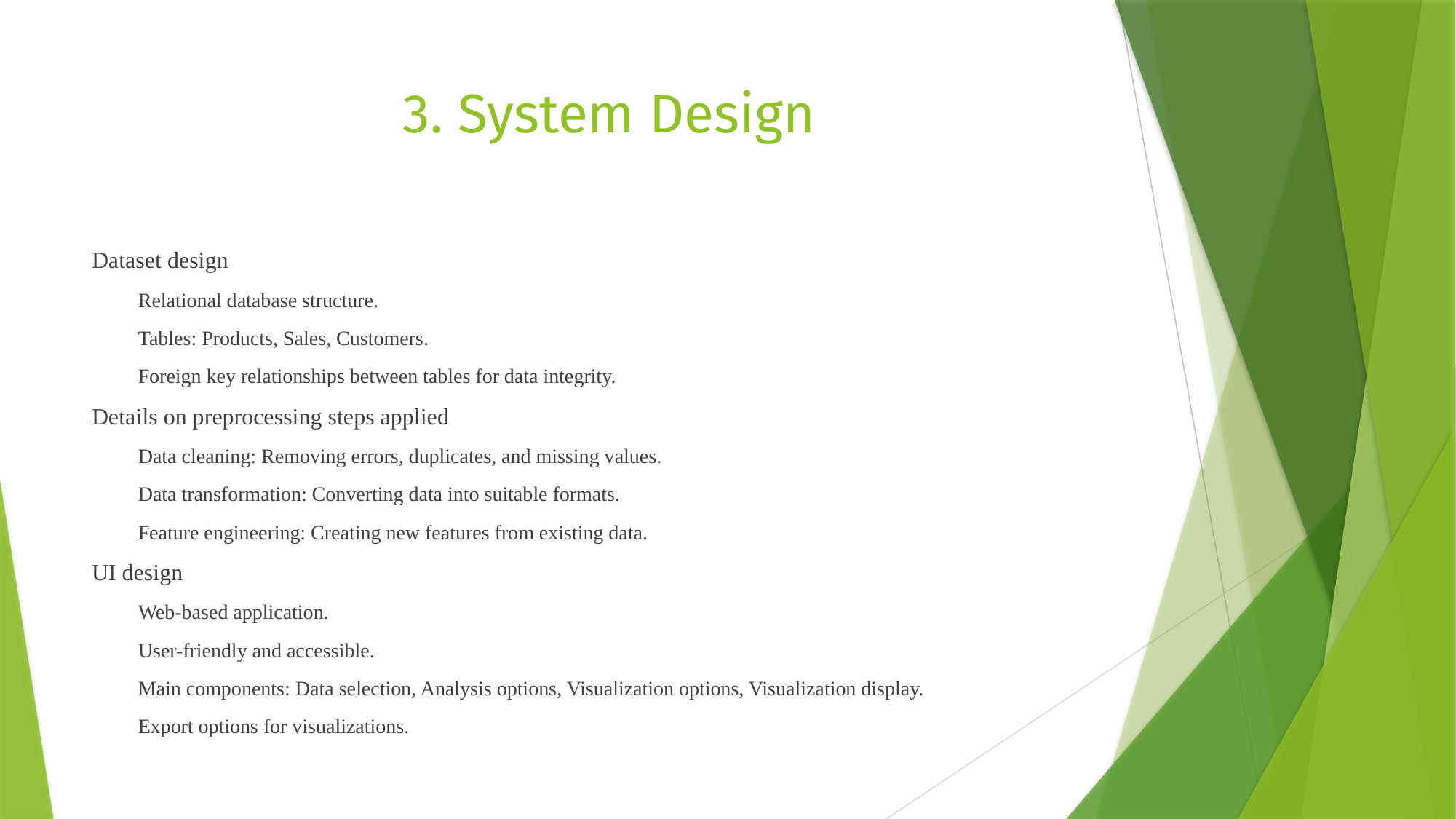

# 3. System Design
Dataset design
Relational database structure.
Tables: Products, Sales, Customers.
Foreign key relationships between tables for data integrity.
Details on preprocessing steps applied
Data cleaning: Removing errors, duplicates, and missing values.
Data transformation: Converting data into suitable formats.
Feature engineering: Creating new features from existing data.
UI design
Web-based application.
User-friendly and accessible.
Main components: Data selection, Analysis options, Visualization options, Visualization display.
Export options for visualizations.